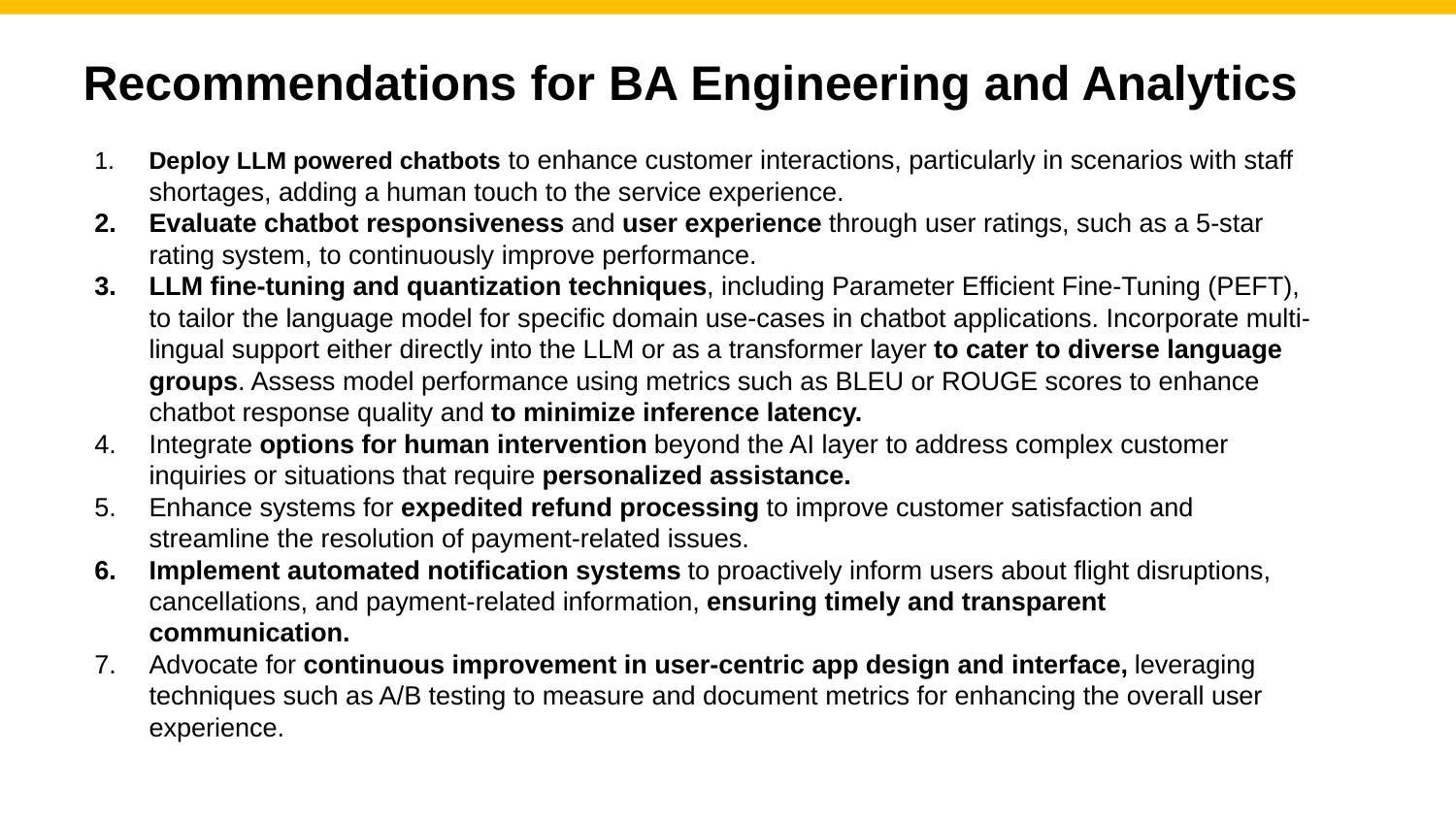

Recommendations for BA Engineering and Analytics
﻿Deploy LLM powered chatbots to enhance customer interactions, particularly in scenarios with staff shortages, adding a human touch to the service experience.
Evaluate chatbot responsiveness and user experience through user ratings, such as a 5-star rating system, to continuously improve performance.
LLM fine-tuning and quantization techniques, including Parameter Efficient Fine-Tuning (PEFT), to tailor the language model for specific domain use-cases in chatbot applications. Incorporate multi-lingual support either directly into the LLM or as a transformer layer to cater to diverse language groups. Assess model performance using metrics such as BLEU or ROUGE scores to enhance chatbot response quality and to minimize inference latency.
Integrate options for human intervention beyond the AI layer to address complex customer inquiries or situations that require personalized assistance.
Enhance systems for expedited refund processing to improve customer satisfaction and streamline the resolution of payment-related issues.
Implement automated notification systems to proactively inform users about flight disruptions, cancellations, and payment-related information, ensuring timely and transparent communication.
Advocate for continuous improvement in user-centric app design and interface, leveraging techniques such as A/B testing to measure and document metrics for enhancing the overall user experience.
Real-time notifications
Efficient rebooking procedures
Collaborate with network providers for a seamless experience